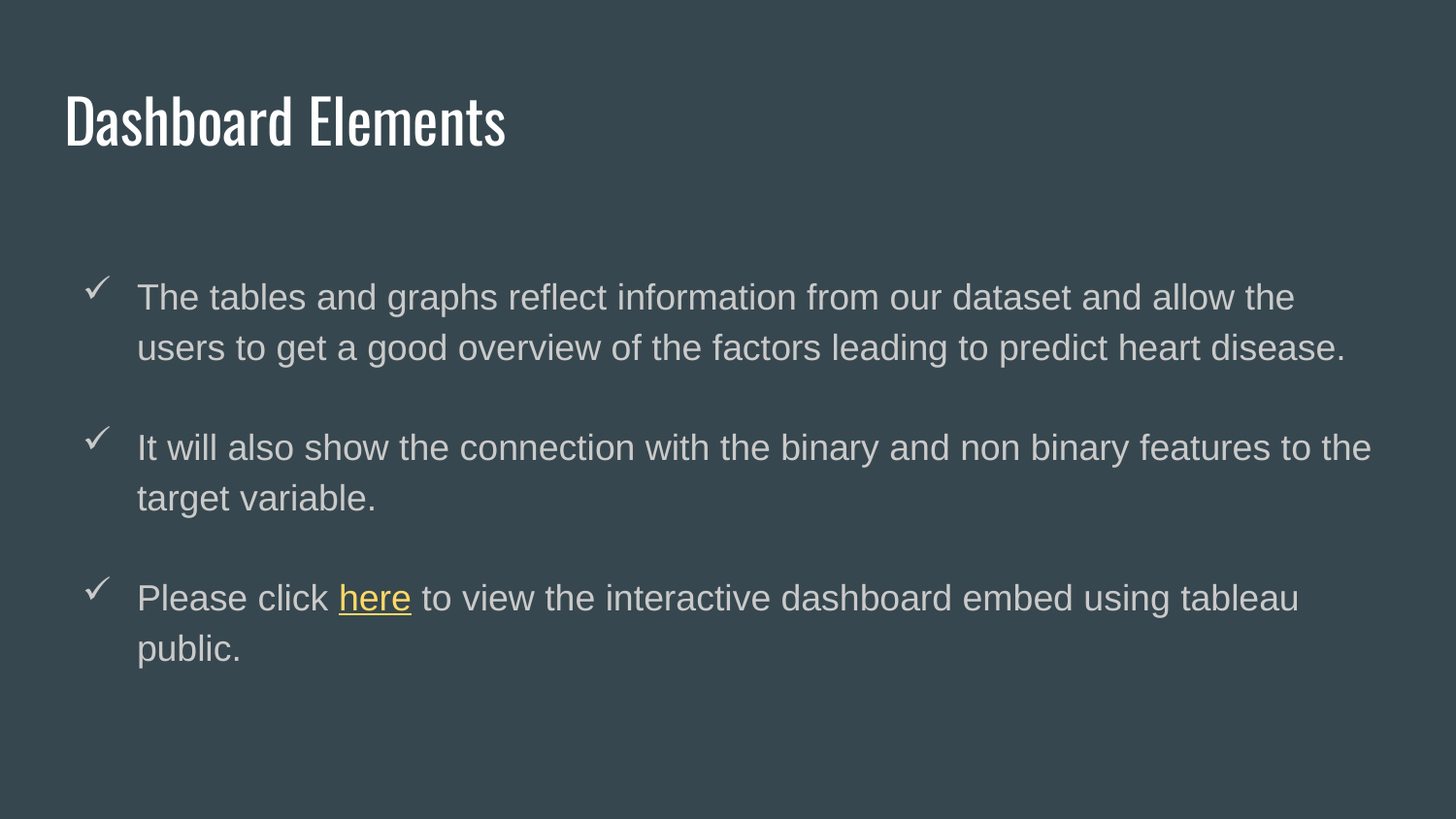

# Dashboard Elements

The tables and graphs reflect information from our dataset and allow the users to get a good overview of the factors leading to predict heart disease.

It will also show the connection with the binary and non binary features to the target variable.

Please click here to view the interactive dashboard embed using tableau public.